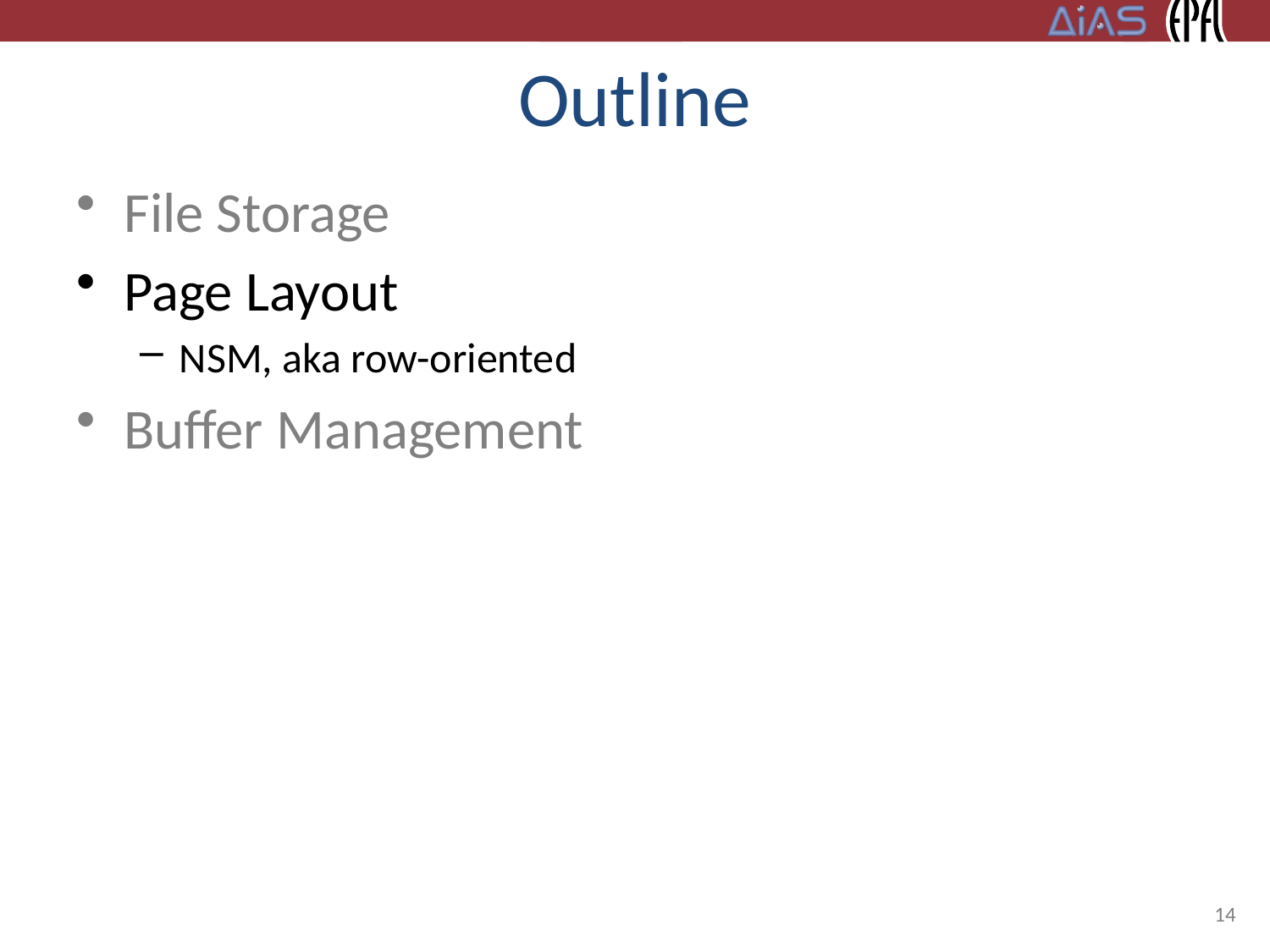

# Outline
File Storage
Page Layout
NSM, aka row-oriented
Buffer Management

14